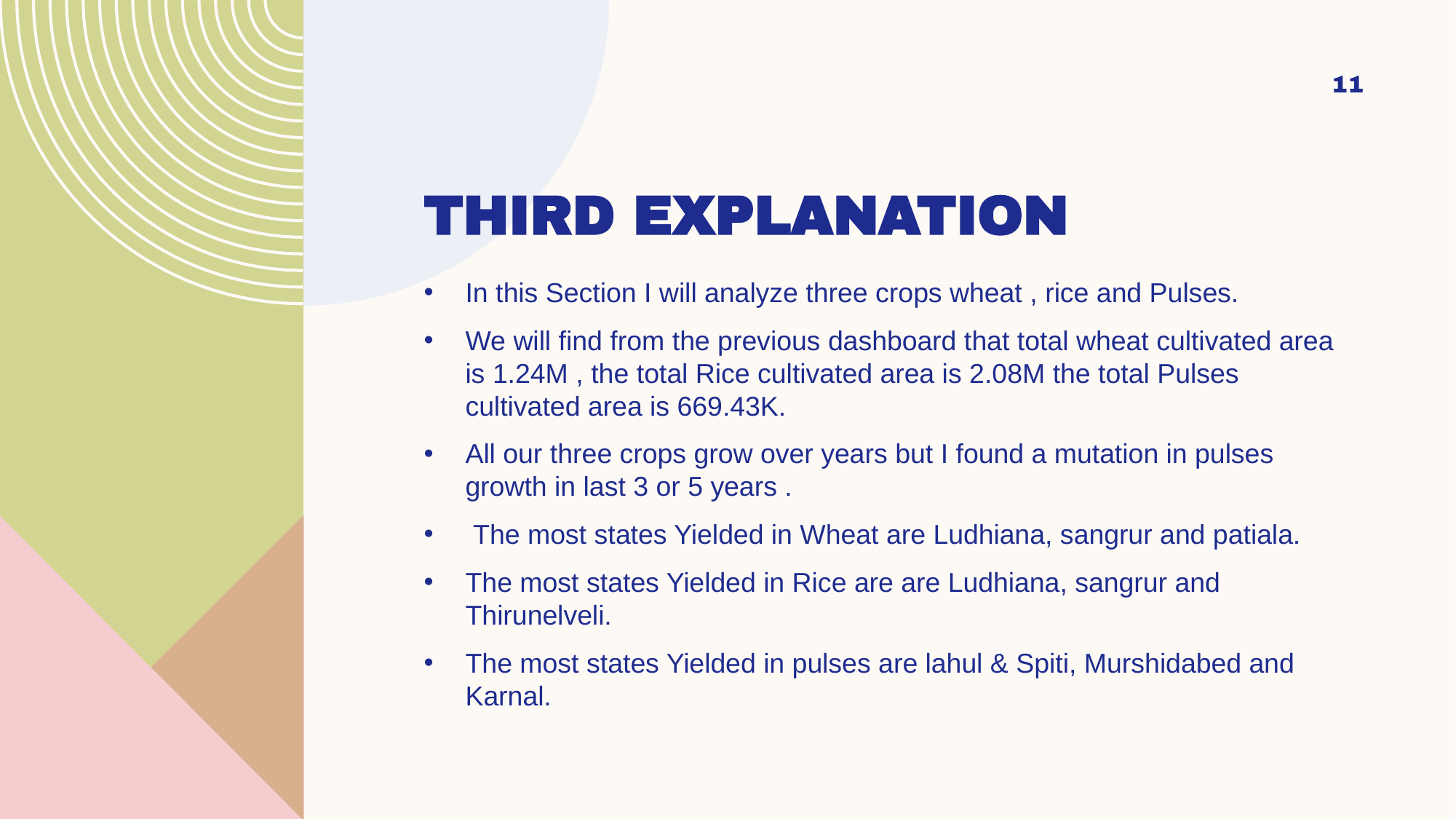

11
# Third Explanation
In this Section I will analyze three crops wheat , rice and Pulses.
We will find from the previous dashboard that total wheat cultivated area is 1.24M , the total Rice cultivated area is 2.08M the total Pulses cultivated area is 669.43K.
All our three crops grow over years but I found a mutation in pulses growth in last 3 or 5 years .
 The most states Yielded in Wheat are Ludhiana, sangrur and patiala.
The most states Yielded in Rice are are Ludhiana, sangrur and Thirunelveli.
The most states Yielded in pulses are lahul & Spiti, Murshidabed and Karnal.